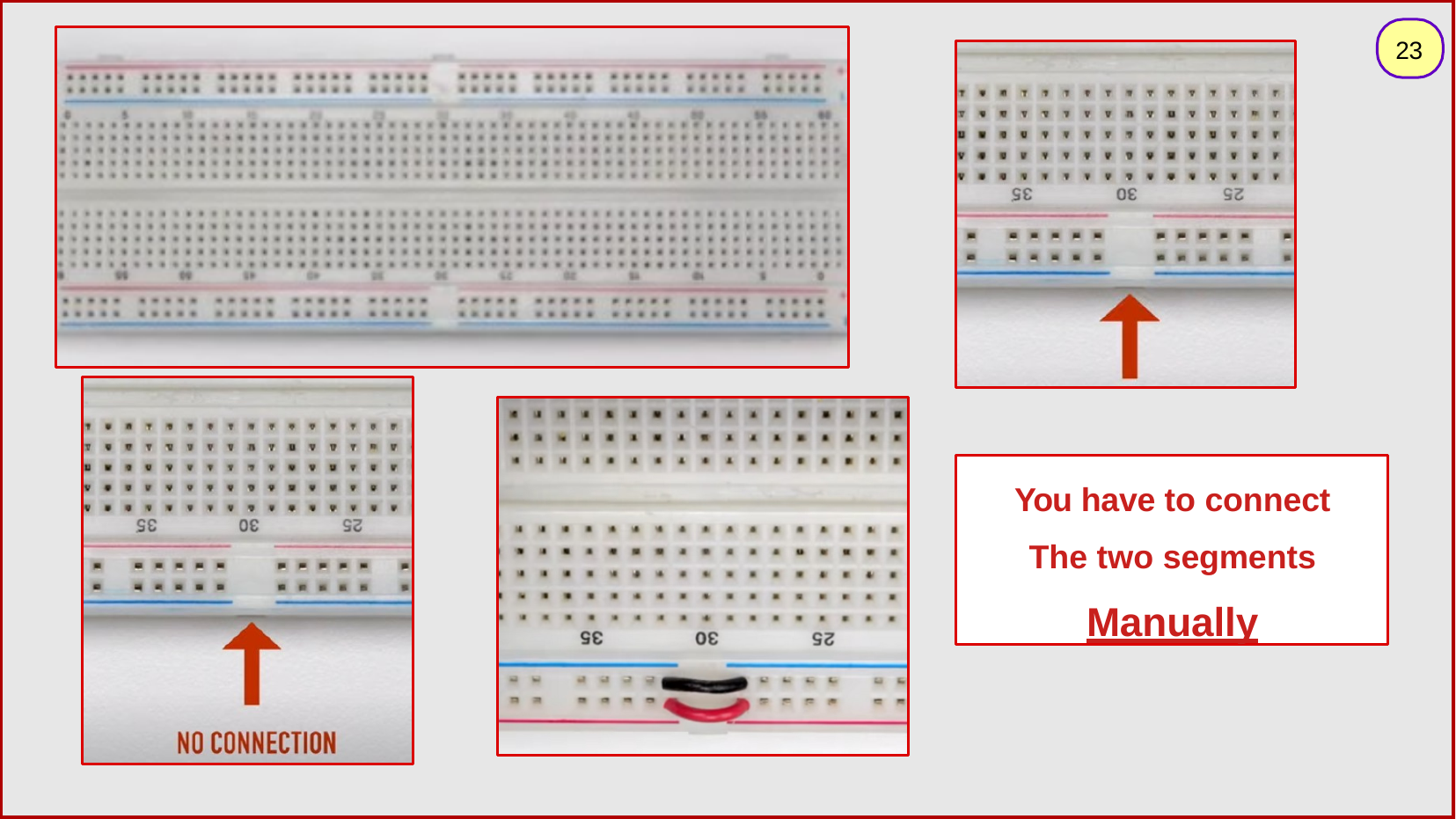

23

You have to connect  The two segments  Manually